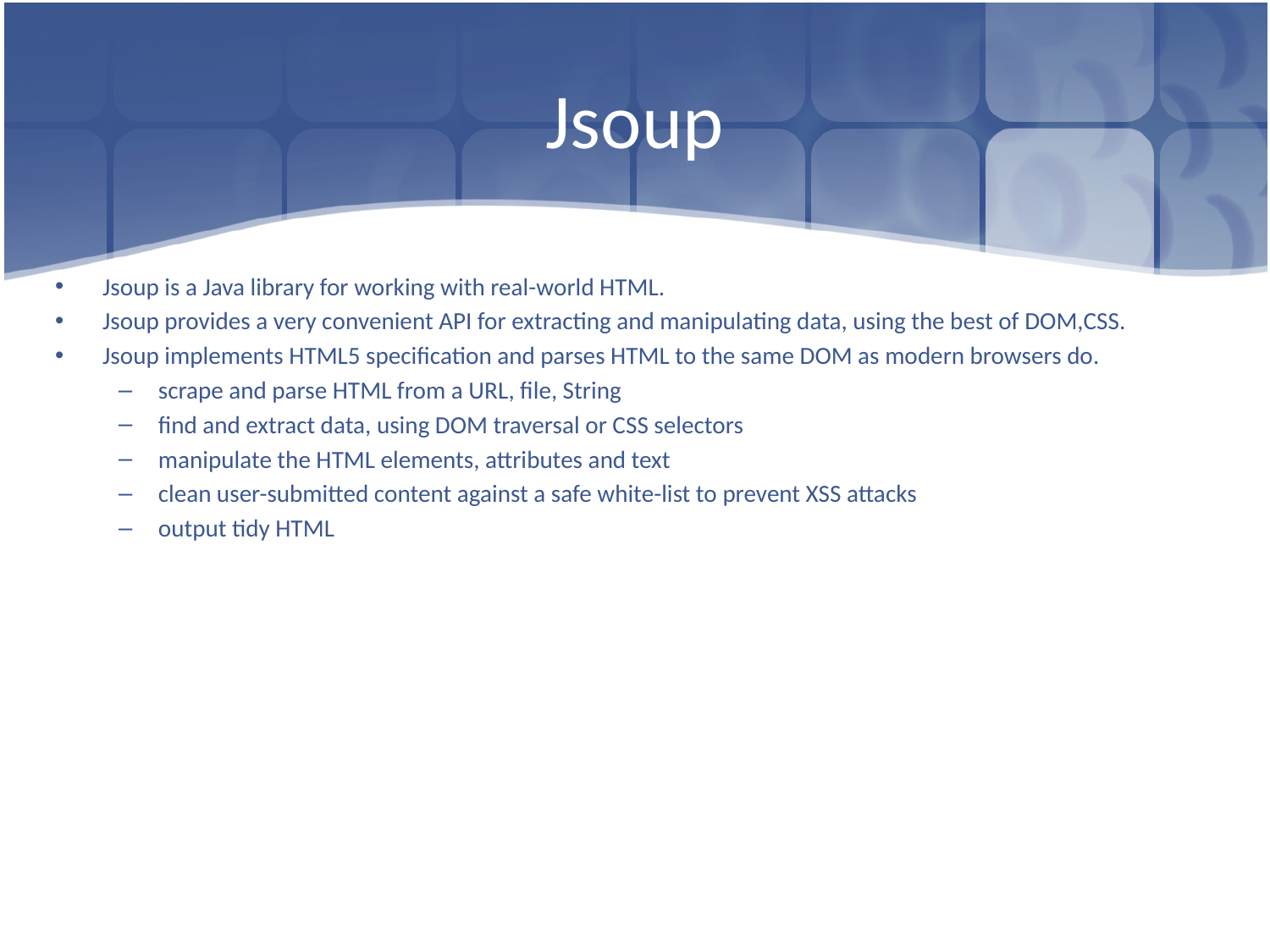

# Jsoup
Jsoup is a Java library for working with real-world HTML.
Jsoup provides a very convenient API for extracting and manipulating data, using the best of DOM,CSS.
Jsoup implements HTML5 specification and parses HTML to the same DOM as modern browsers do.
scrape and parse HTML from a URL, file, String
find and extract data, using DOM traversal or CSS selectors
manipulate the HTML elements, attributes and text
clean user-submitted content against a safe white-list to prevent XSS attacks
output tidy HTML